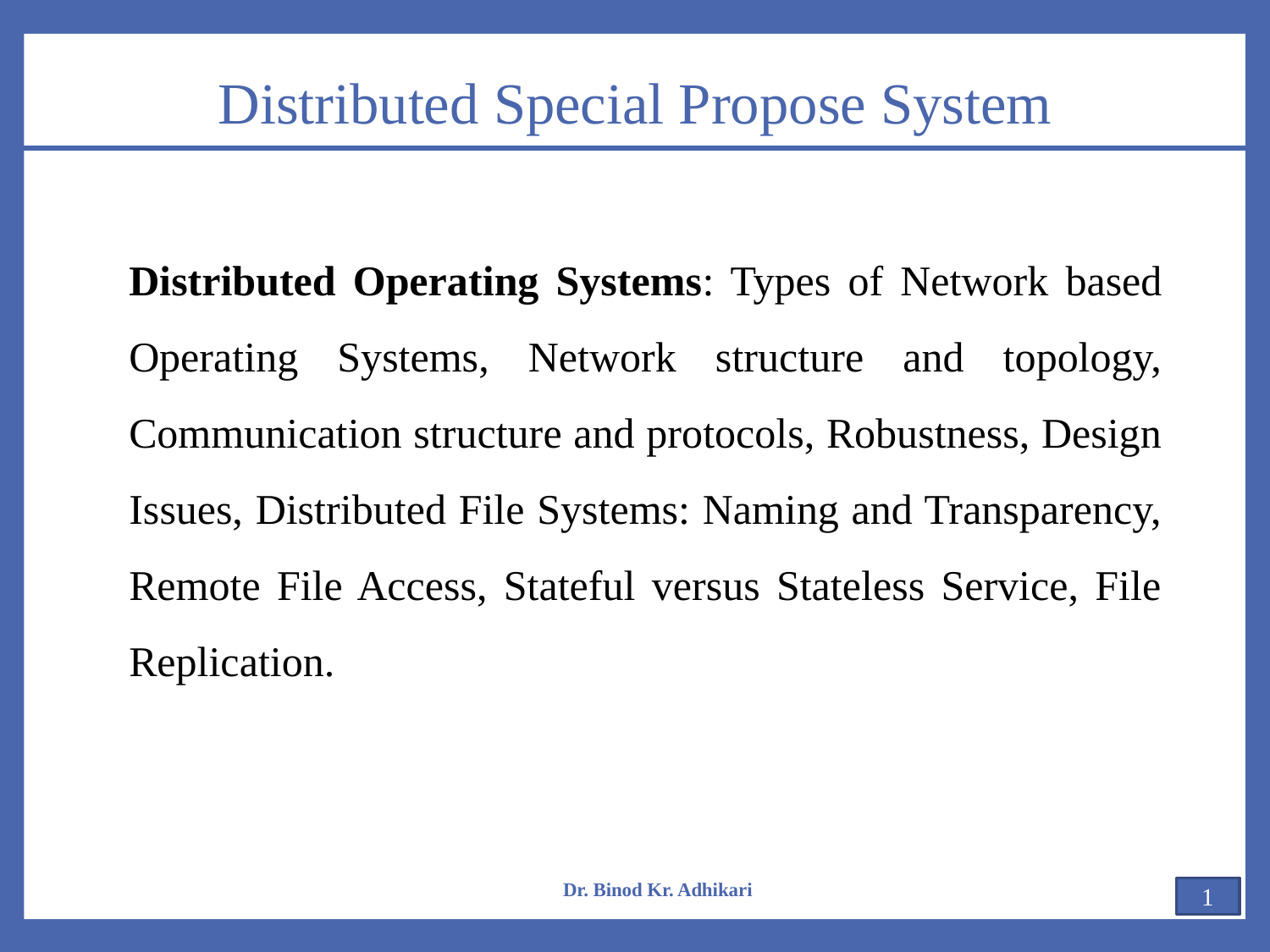

# Distributed Special Propose System
Distributed Operating Systems: Types of Network based Operating Systems, Network structure and topology, Communication structure and protocols, Robustness, Design Issues, Distributed File Systems: Naming and Transparency, Remote File Access, Stateful versus Stateless Service, File Replication.
Dr. Binod Kr. Adhikari